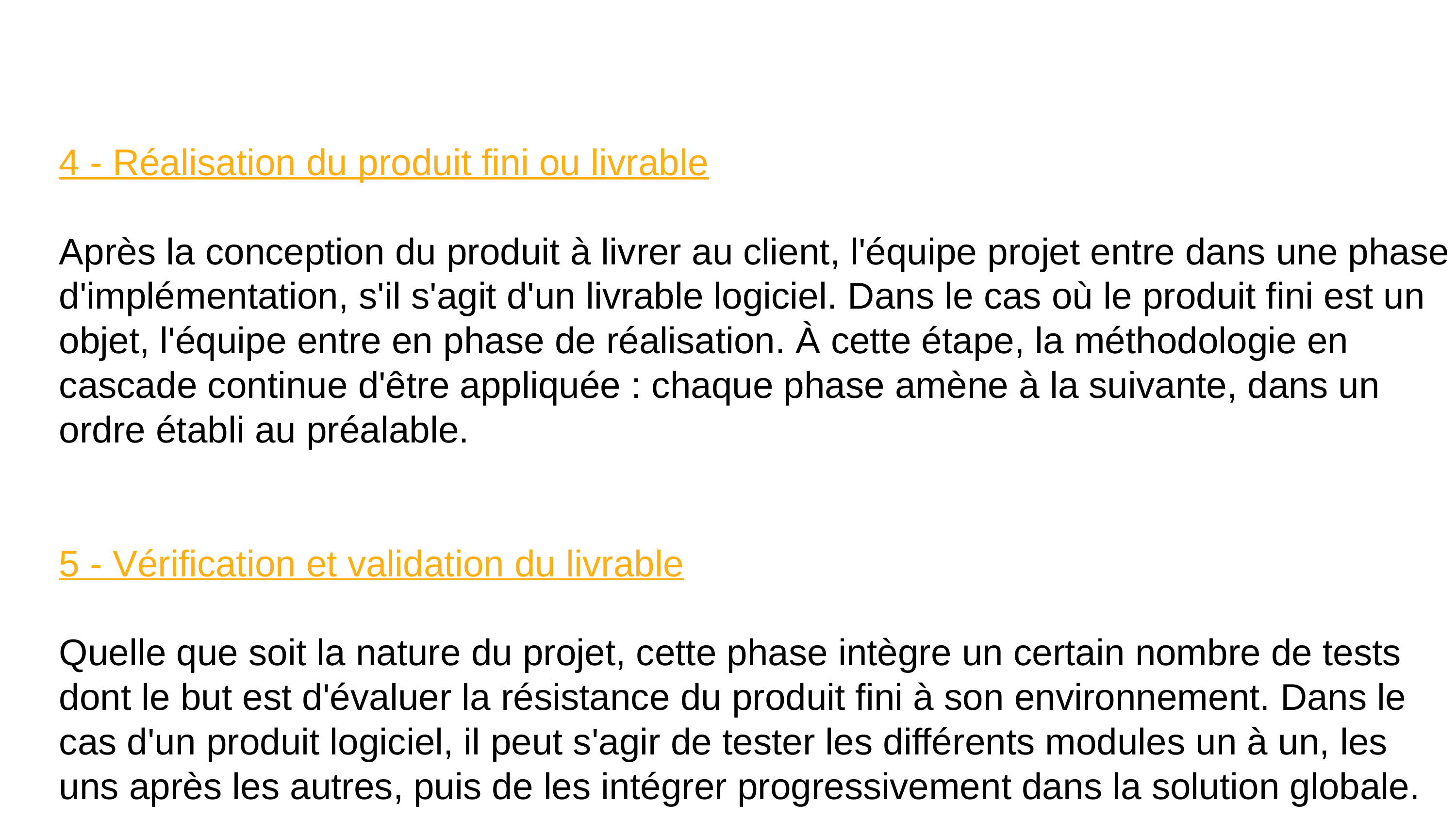

4 - Réalisation du produit fini ou livrable

Après la conception du produit à livrer au client, l'équipe projet entre dans une phase d'implémentation, s'il s'agit d'un livrable logiciel. Dans le cas où le produit fini est un objet, l'équipe entre en phase de réalisation. À cette étape, la méthodologie en cascade continue d'être appliquée : chaque phase amène à la suivante, dans un ordre établi au préalable.

5 - Vérification et validation du livrable

Quelle que soit la nature du projet, cette phase intègre un certain nombre de tests dont le but est d'évaluer la résistance du produit fini à son environnement. Dans le cas d'un produit logiciel, il peut s'agir de tester les différents modules un à un, les uns après les autres, puis de les intégrer progressivement dans la solution globale.